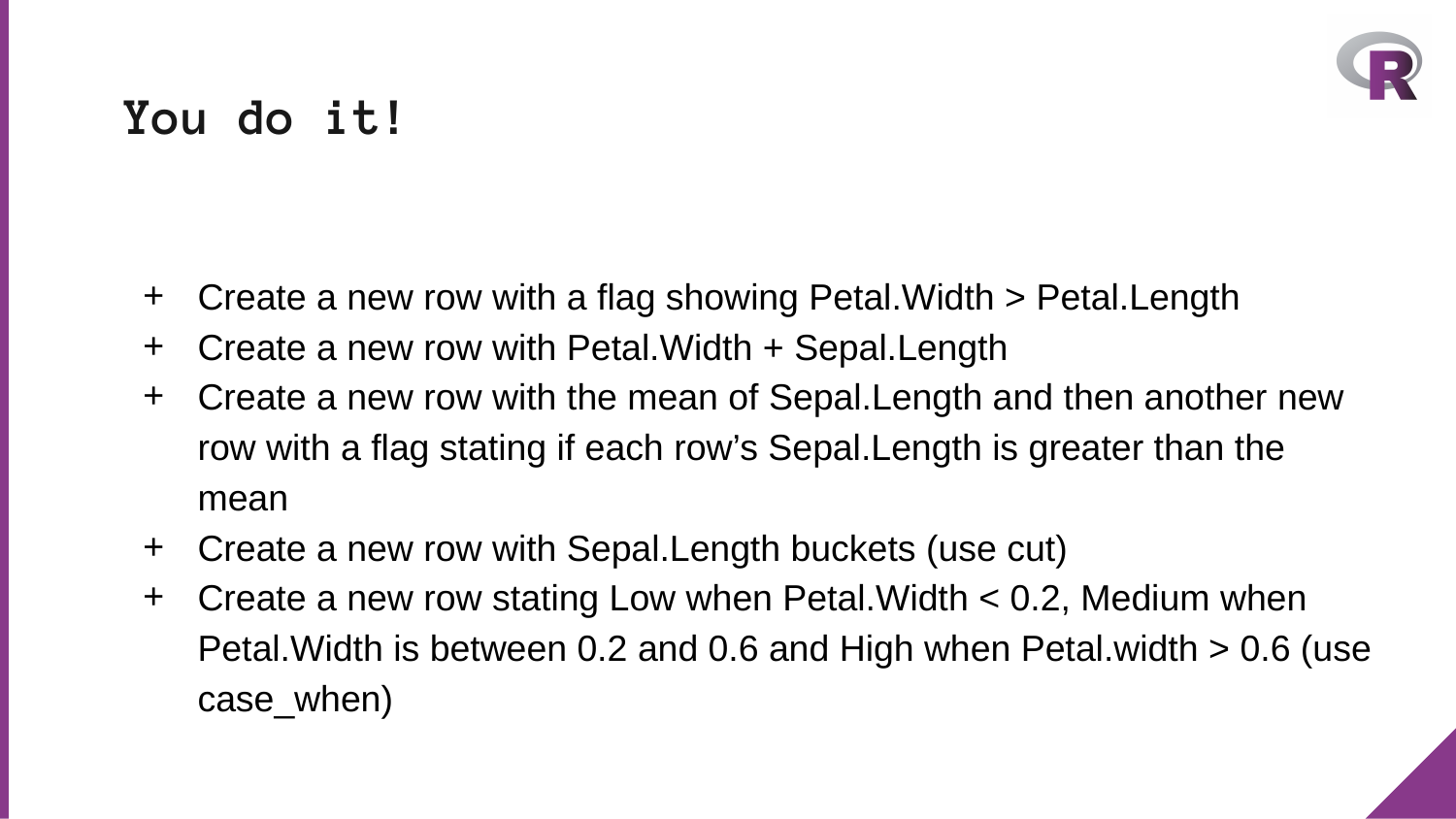

# You do it!

Create a new row with a flag showing Petal.Width > Petal.Length
Create a new row with Petal.Width + Sepal.Length
Create a new row with the mean of Sepal.Length and then another new row with a flag stating if each row’s Sepal.Length is greater than the mean
Create a new row with Sepal.Length buckets (use cut)
Create a new row stating Low when Petal.Width < 0.2, Medium when Petal.Width is between 0.2 and 0.6 and High when Petal.width > 0.6 (use case_when)